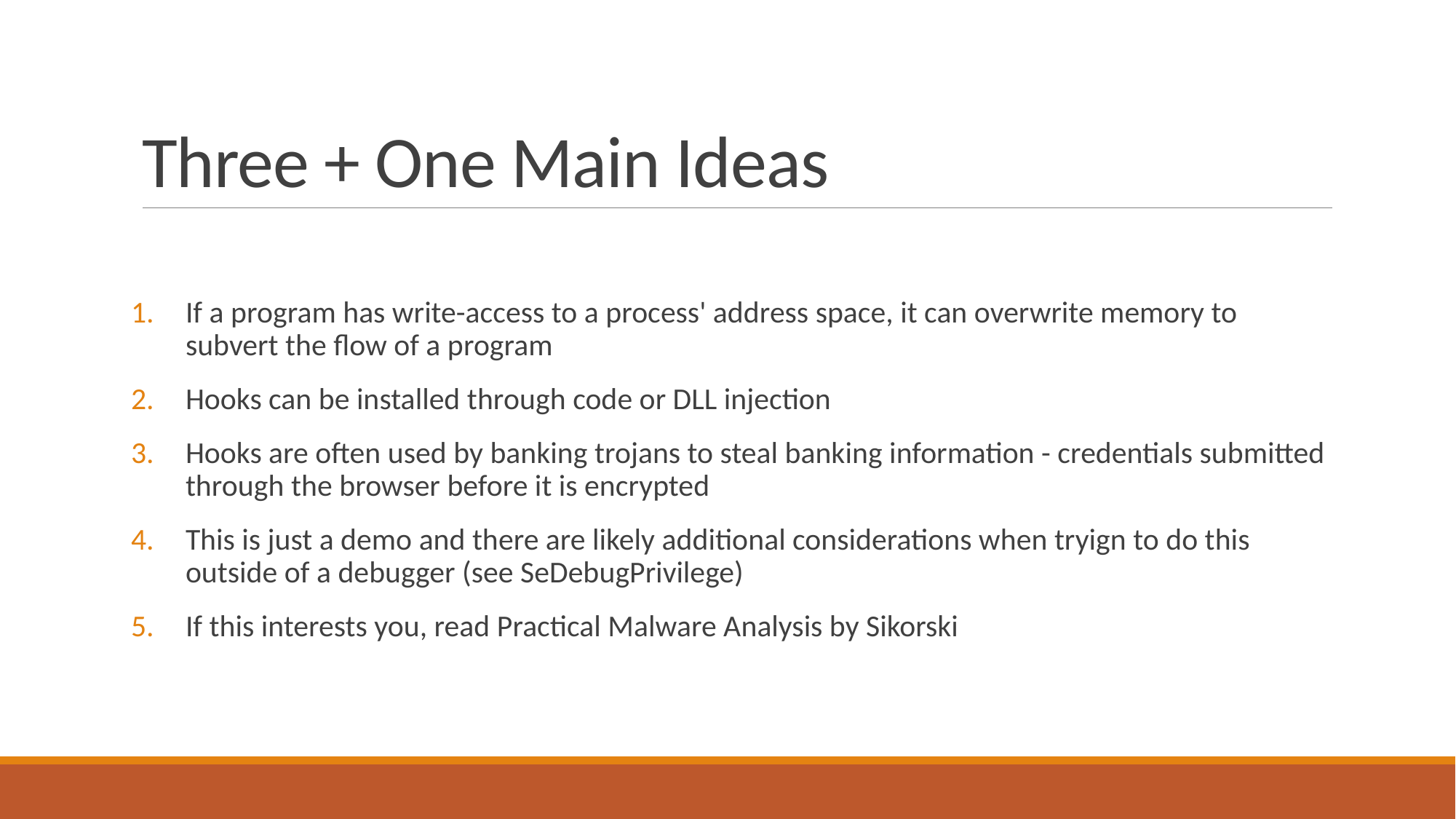

# Three + One Main Ideas
If a program has write-access to a process' address space, it can overwrite memory to subvert the flow of a program
Hooks can be installed through code or DLL injection
Hooks are often used by banking trojans to steal banking information - credentials submitted through the browser before it is encrypted
This is just a demo and there are likely additional considerations when tryign to do this outside of a debugger (see SeDebugPrivilege)
If this interests you, read Practical Malware Analysis by Sikorski